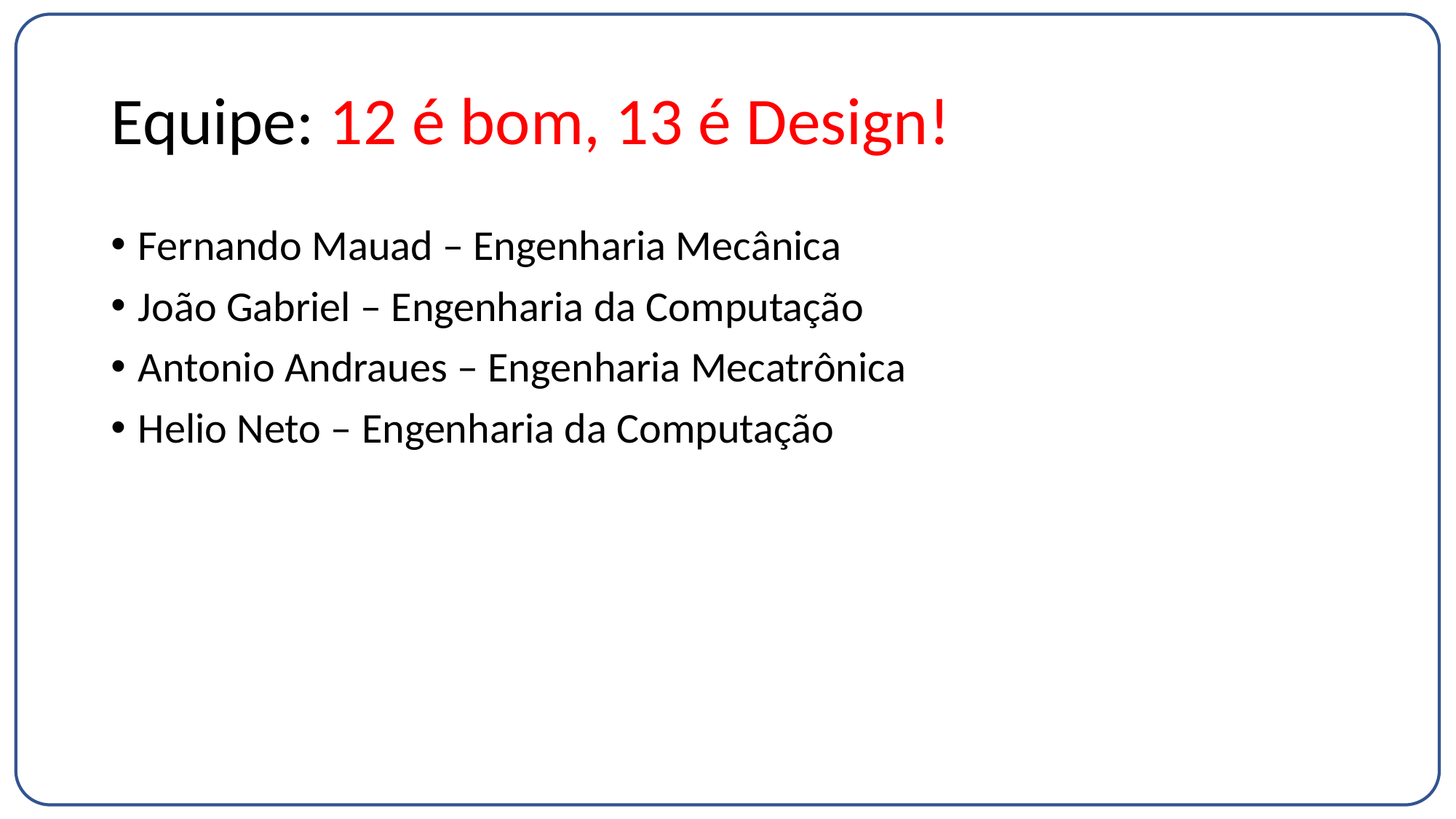

# Equipe: 12 é bom, 13 é Design!
Fernando Mauad – Engenharia Mecânica
João Gabriel – Engenharia da Computação
Antonio Andraues – Engenharia Mecatrônica
Helio Neto – Engenharia da Computação